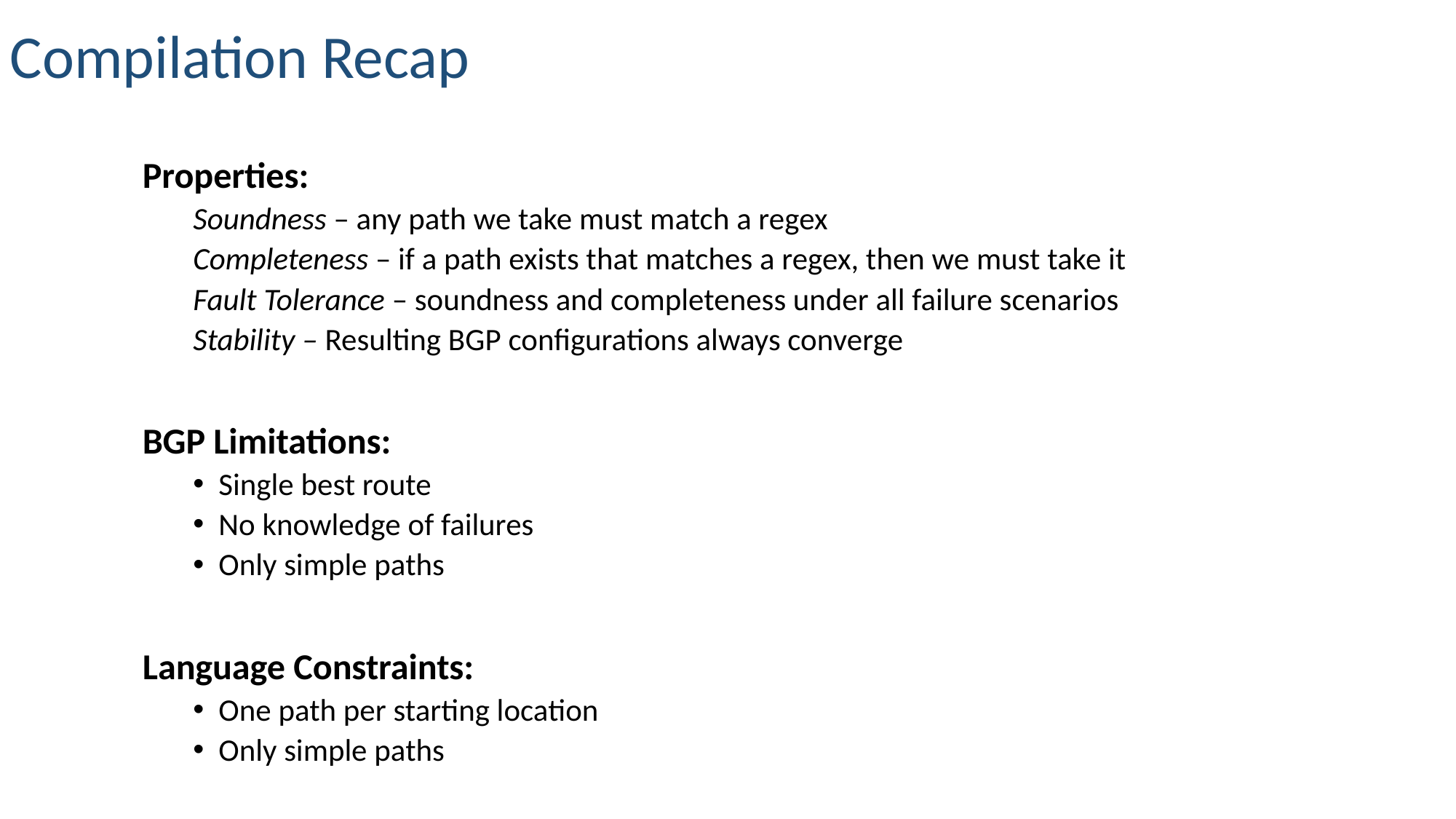

Compilation Recap
Properties:
Soundness – any path we take must match a regex
Completeness – if a path exists that matches a regex, then we must take it
Fault Tolerance – soundness and completeness under all failure scenarios
Stability – Resulting BGP configurations always converge

BGP Limitations:
Single best route
No knowledge of failures
Only simple paths

Language Constraints:
One path per starting location
Only simple paths